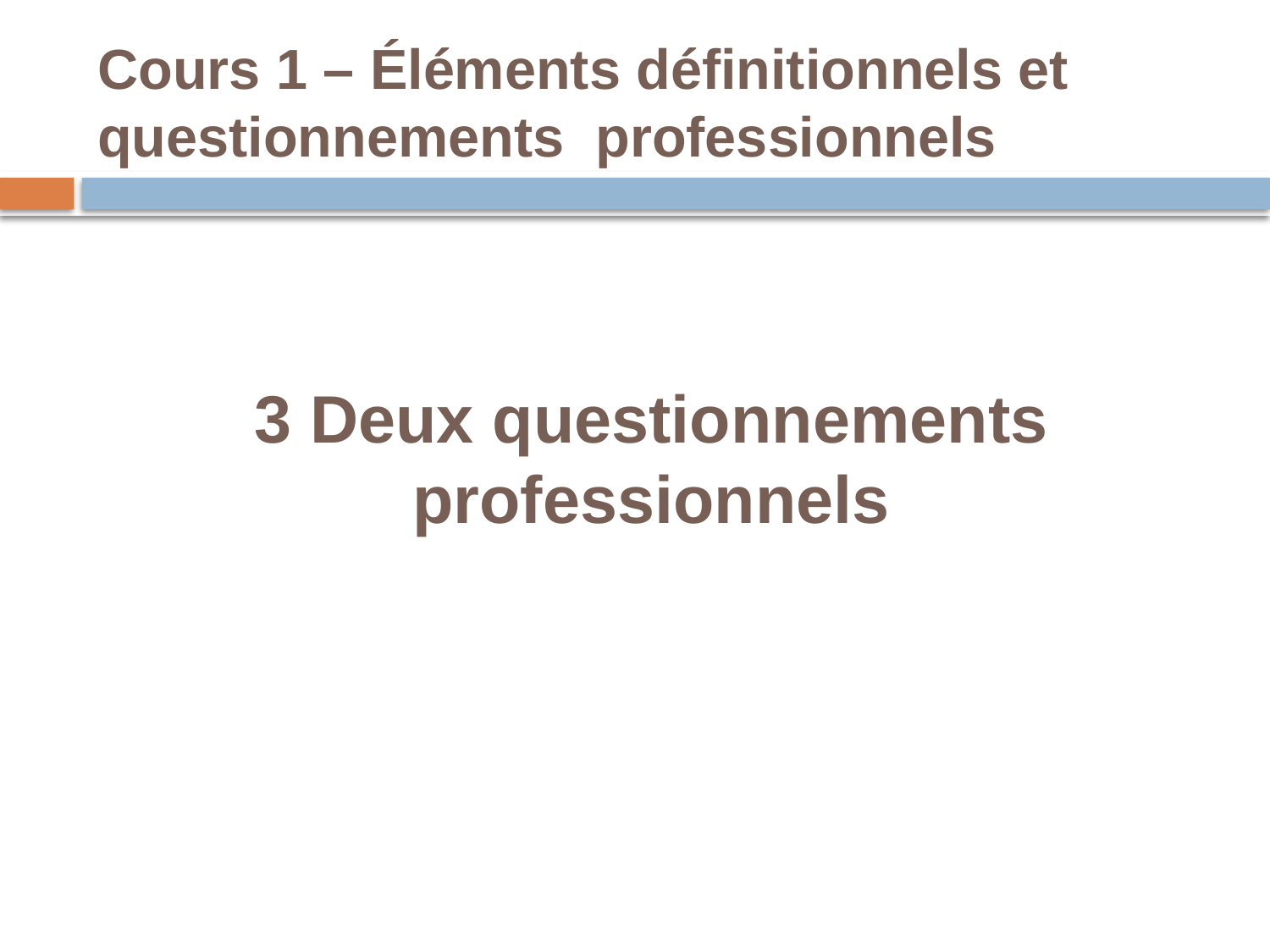

# Cours 1 – Éléments définitionnels et  questionnements  professionnels

3 Deux questionnements professionnels